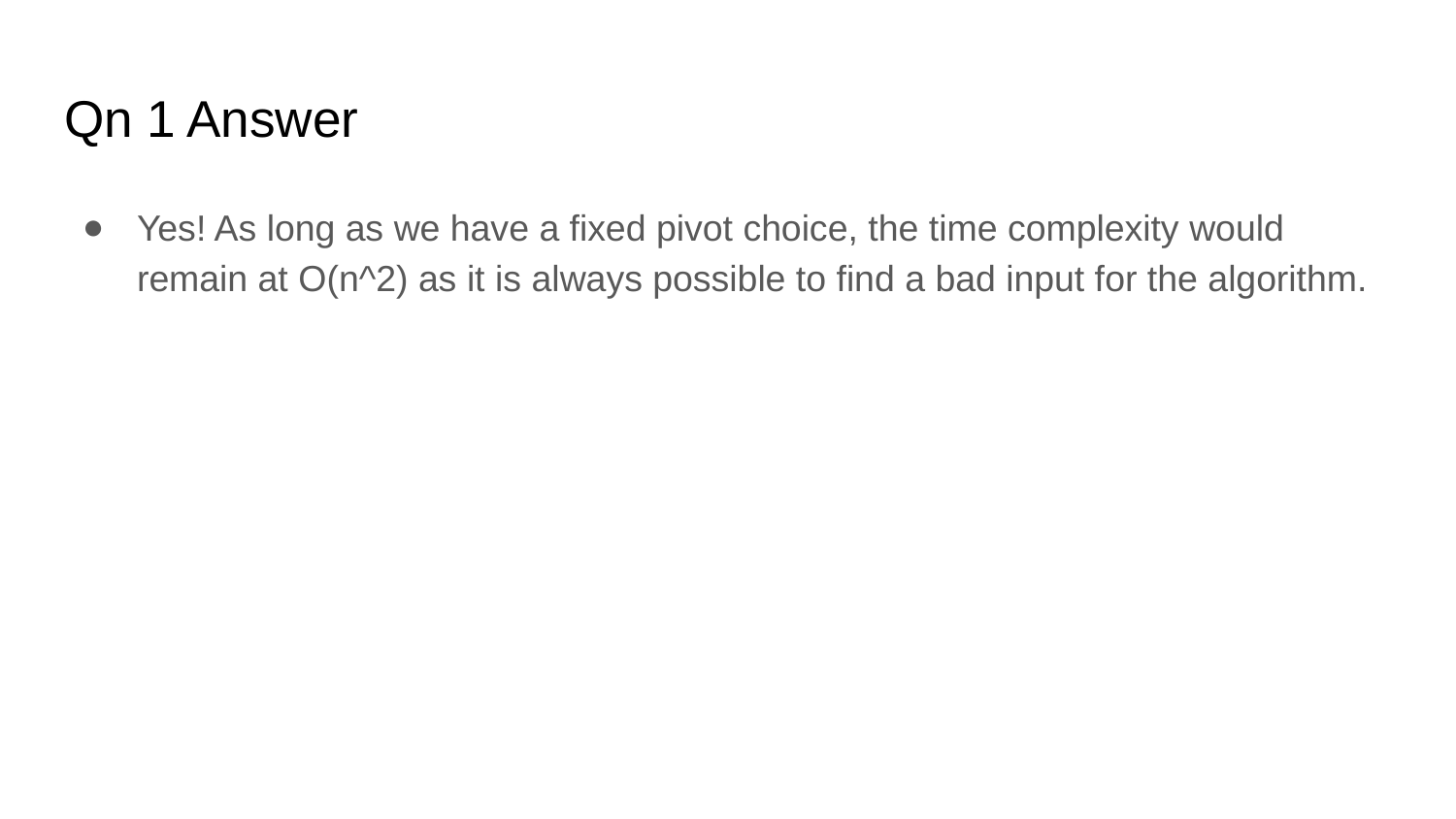

# Qn 1 Answer
Yes! As long as we have a fixed pivot choice, the time complexity would remain at O(n^2) as it is always possible to find a bad input for the algorithm.